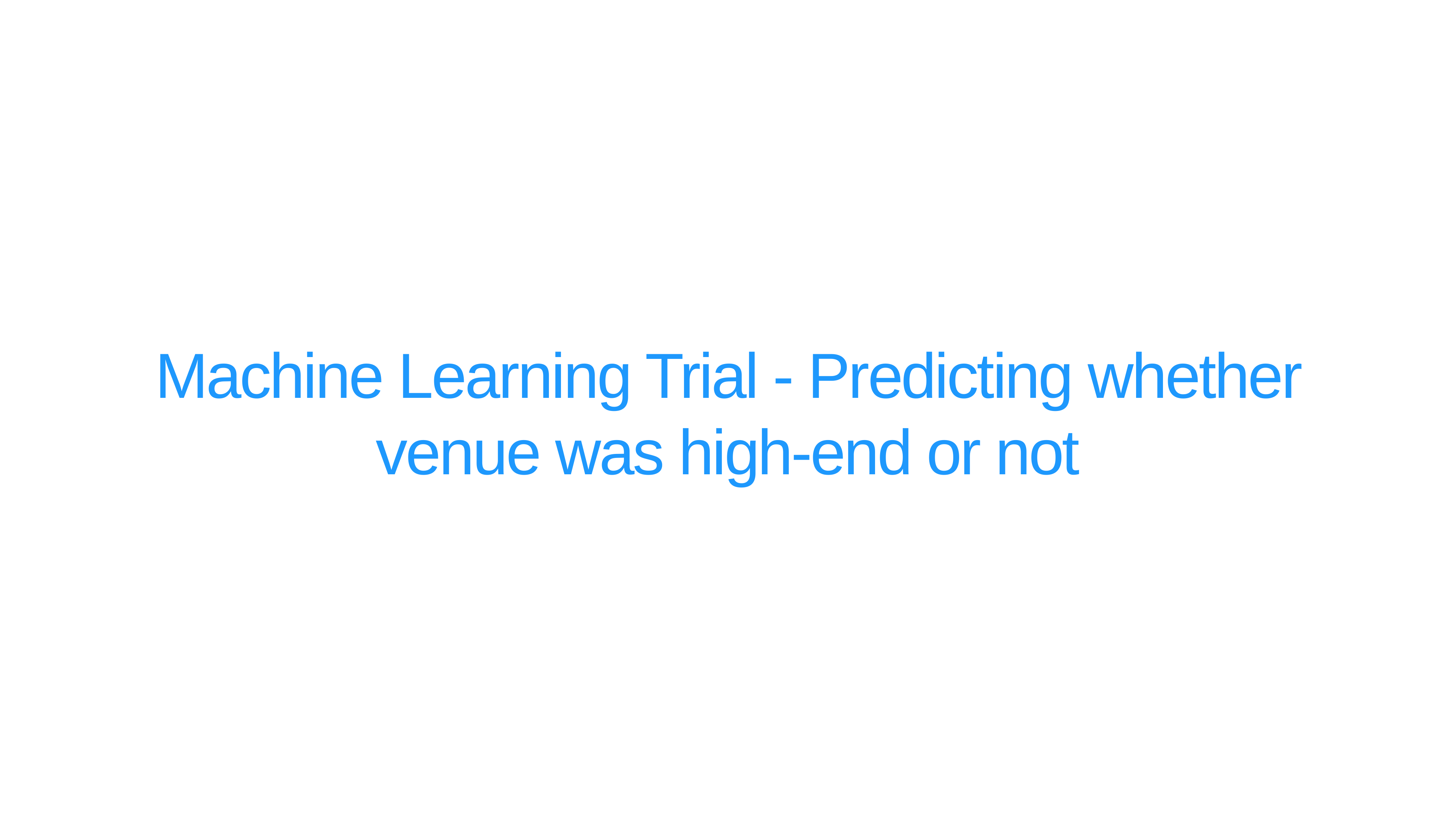

Machine Learning Trial - Predicting whether venue was high-end or not